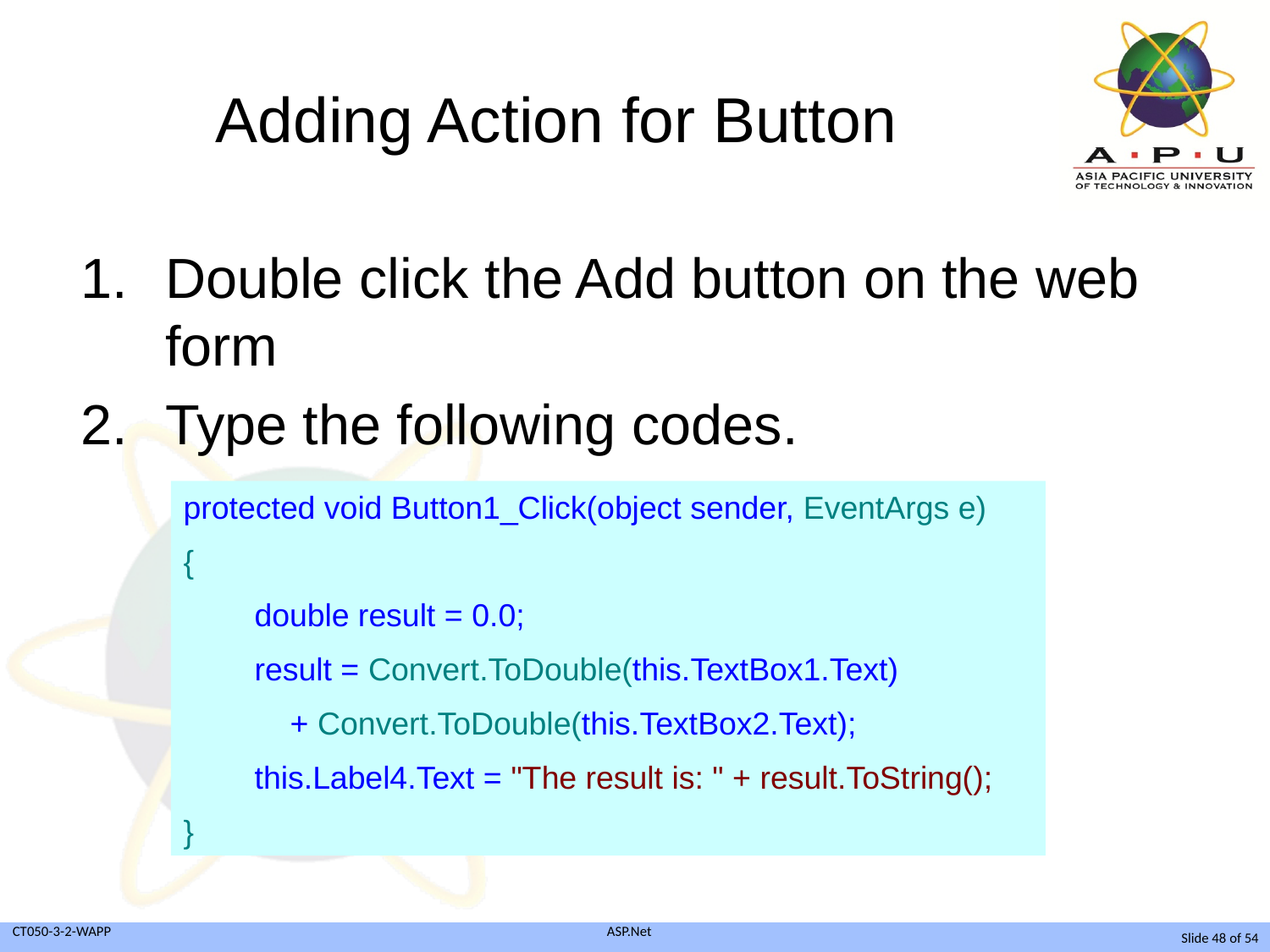

# Adding Action for Button
Double click the Add button on the web form
Type the following codes.
protected void Button1_Click(object sender, EventArgs e)
{
        double result = 0.0;
        result = Convert.ToDouble(this.TextBox1.Text)
            + Convert.ToDouble(this.TextBox2.Text);
        this.Label4.Text = "The result is: " + result.ToString();
}